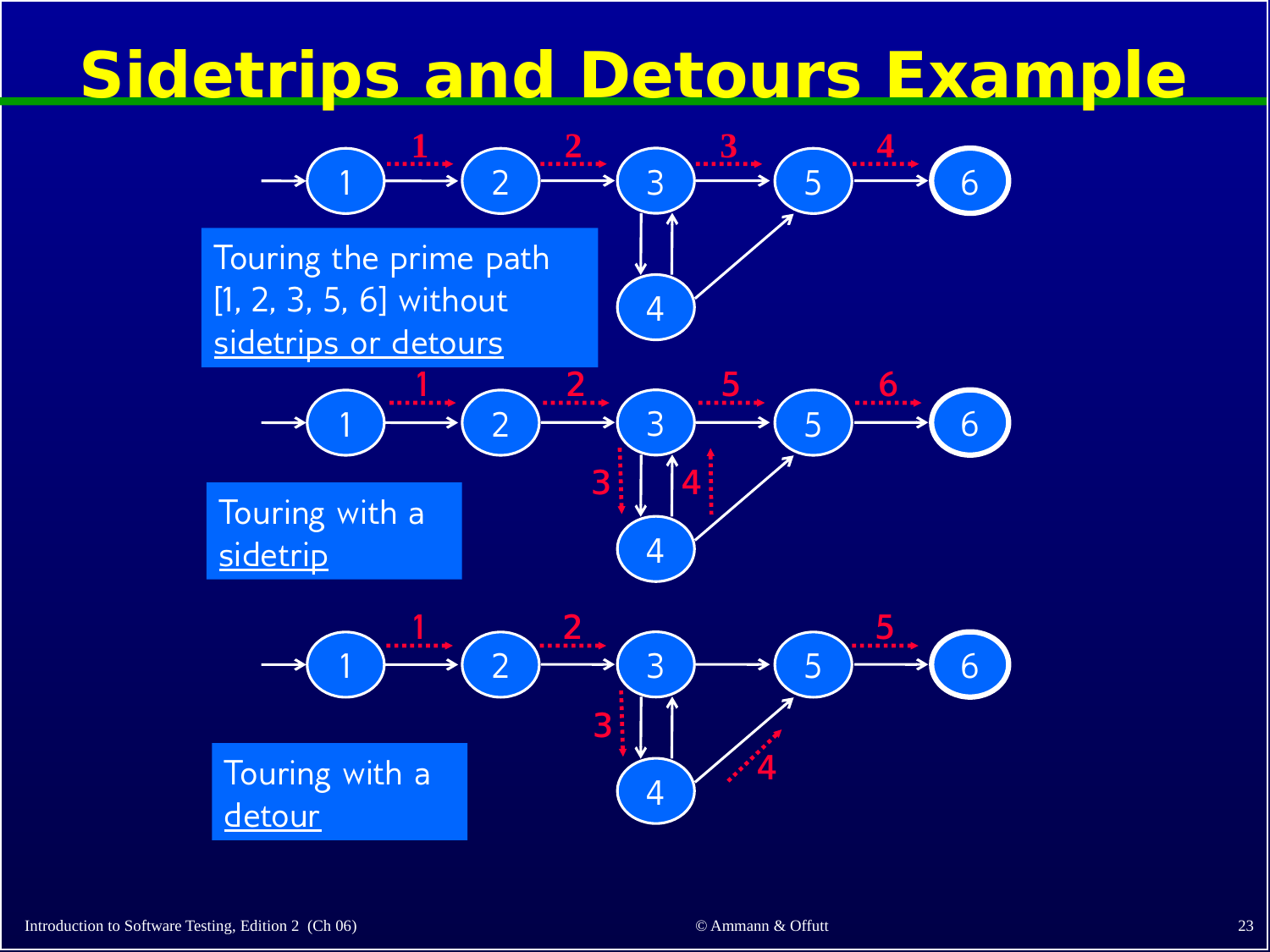

# Sidetrips and Detours Example
1

2

3

4

3

6

1

2

5

4
Touring the prime path [1, 2, 3, 5, 6] without sidetrips or detours
1

2

5

6

3

6

1

2

5

4
Touring with a sidetrip
3

4

1

2

5

3

6

1

2

5

4
Touring with a detour
3

4
23
© Ammann & Offutt
Introduction to Software Testing, Edition 2  (Ch 06)